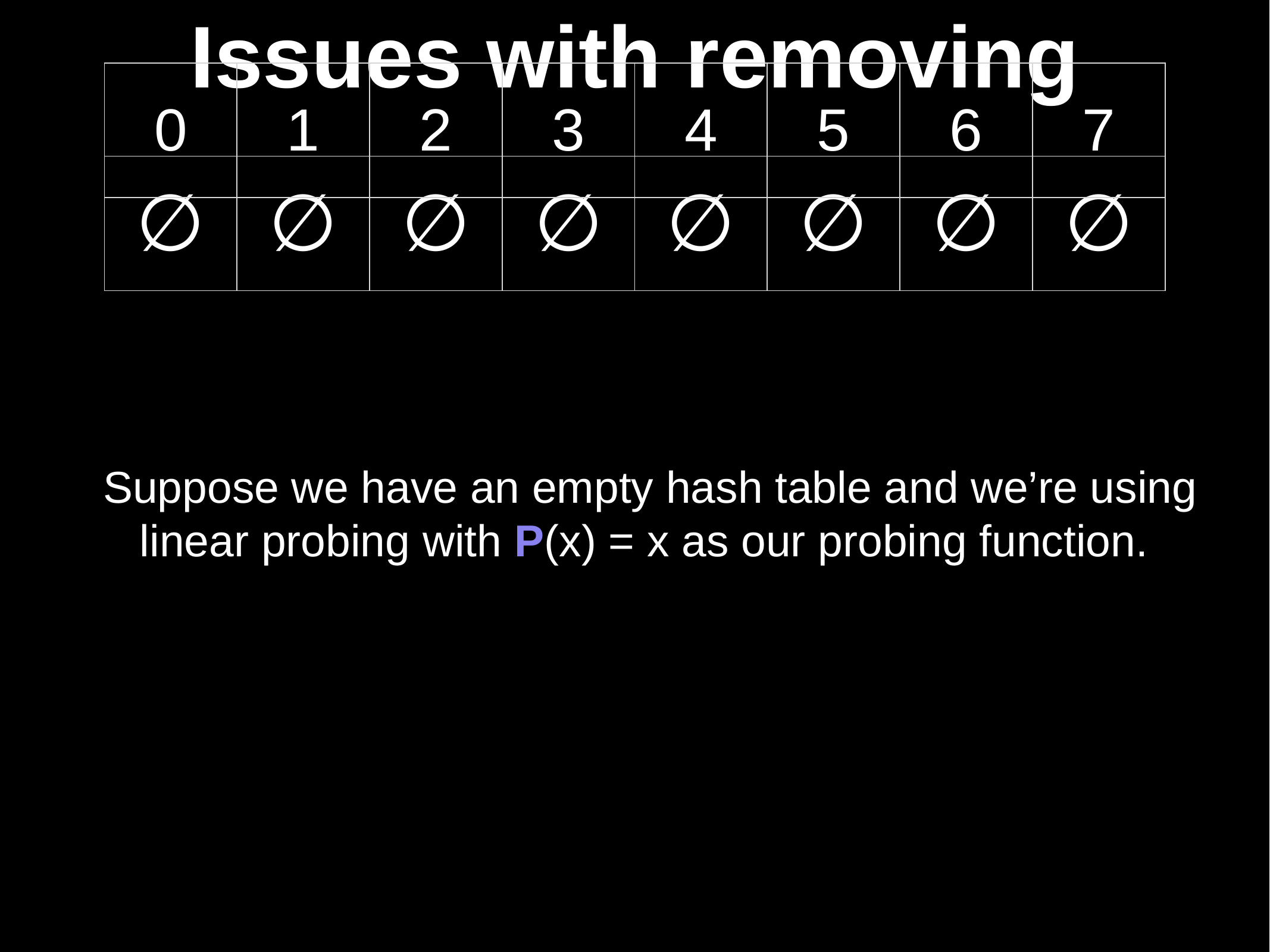

# Issues with removing
| 0 | 1 | 2 | 3 | 4 | 5 | 6 | 7 |
| --- | --- | --- | --- | --- | --- | --- | --- |
| ∅ | ∅ | ∅ | ∅ | ∅ | ∅ | ∅ | ∅ |
| --- | --- | --- | --- | --- | --- | --- | --- |
Suppose we have an empty hash table and we’re using linear probing with P(x) = x as our probing function.